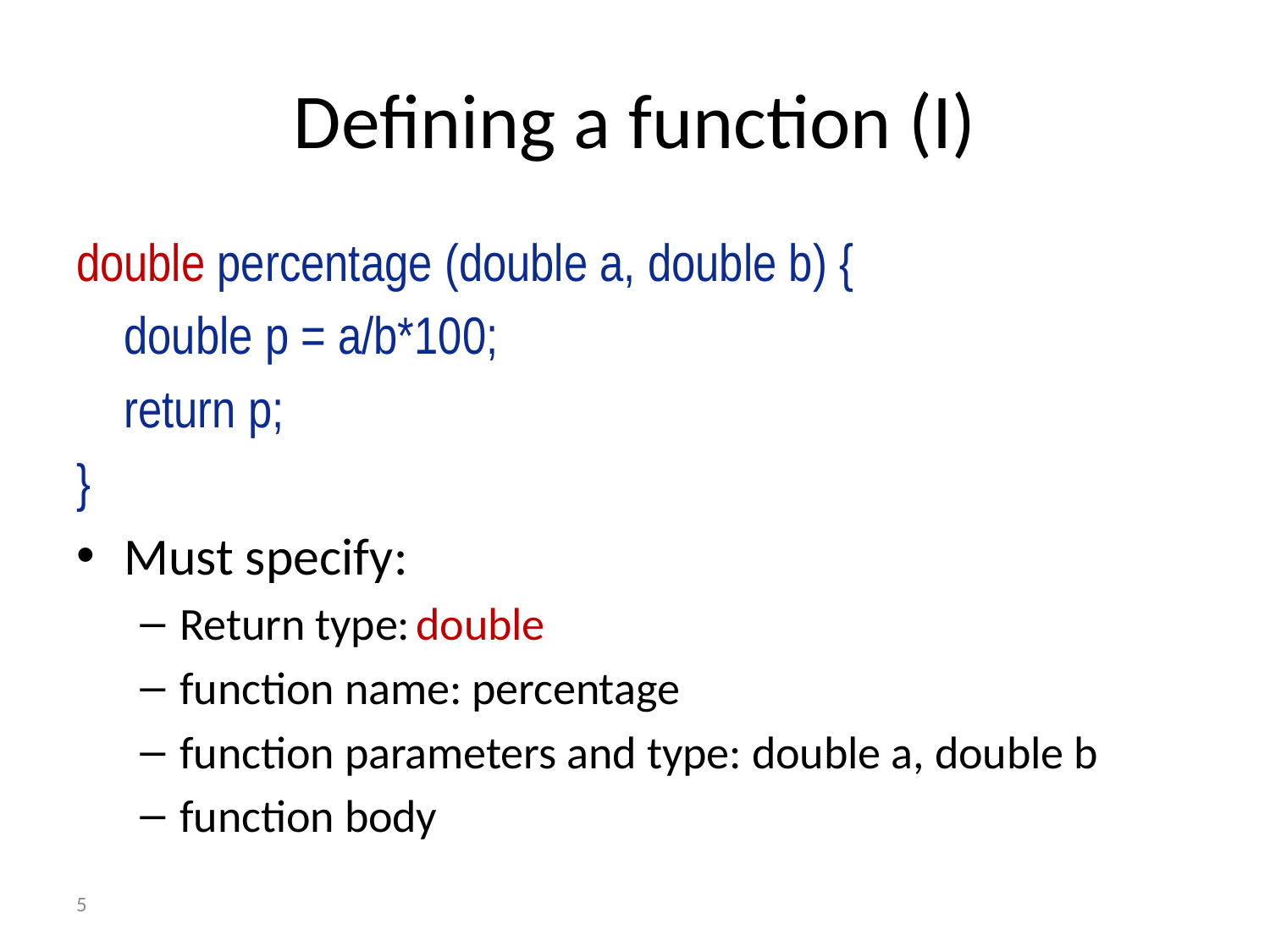

# Defining a function (I)
double percentage (double a, double b) {
	double p = a/b*100;
	return p;
}
Must specify:
Return type:	double
function name: percentage
function parameters and type: double a, double b
function body
5